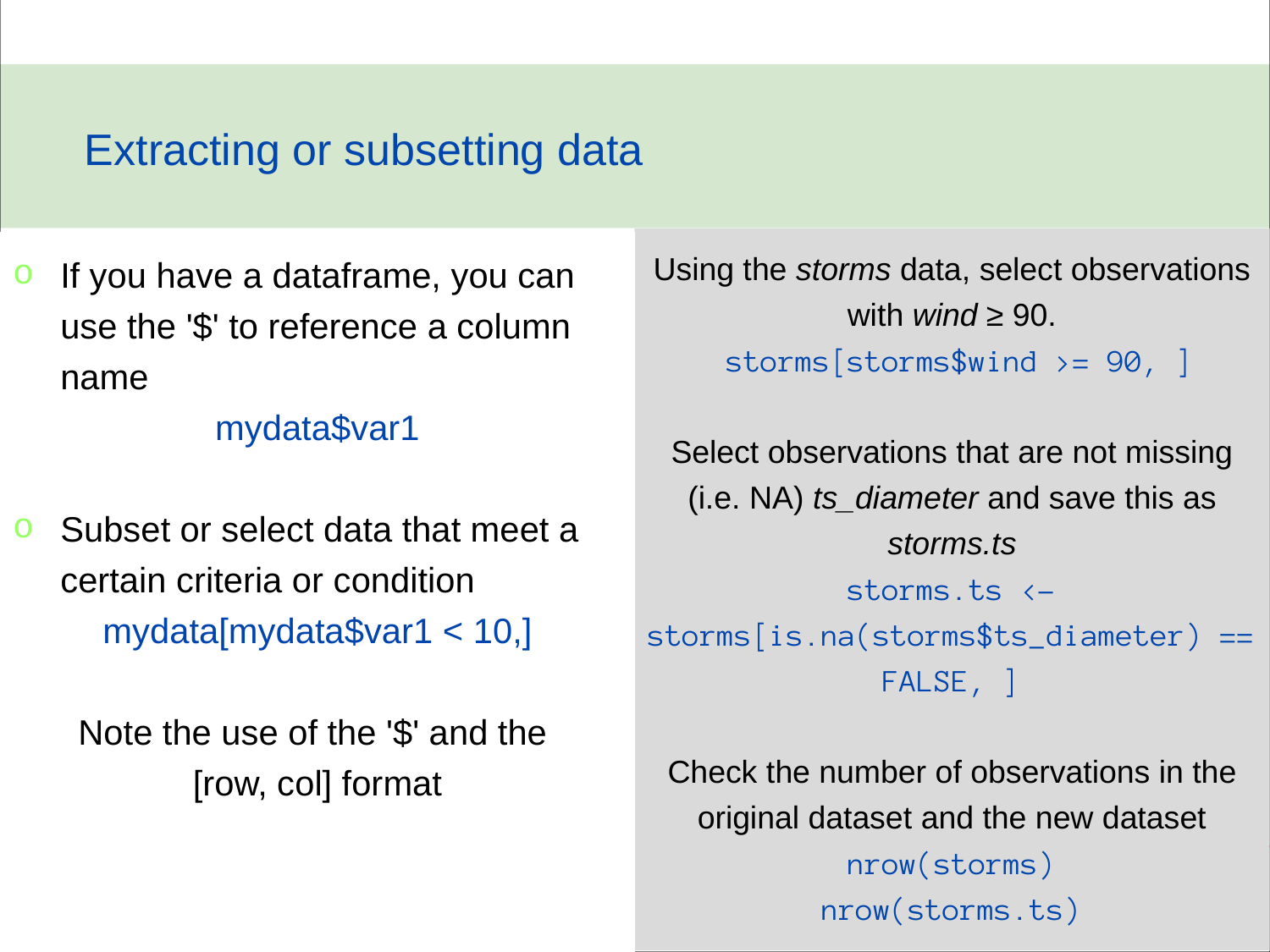

Extracting or subsetting data
Using the storms data, select observations with wind ≥ 90.
  storms[storms$wind >= 90, ]

Select observations that are not missing (i.e. NA) ts_diameter and save this as storms.ts
storms.ts <- storms[is.na(storms$ts_diameter) == FALSE, ]

Check the number of observations in the original dataset and the new dataset
nrow(storms)
nrow(storms.ts)

If you have a dataframe, you can use the '$' to reference a column name
mydata$var1

Subset or select data that meet a certain criteria or condition
mydata[mydata$var1 < 10,]

Note the use of the '$' and the
[row, col] format